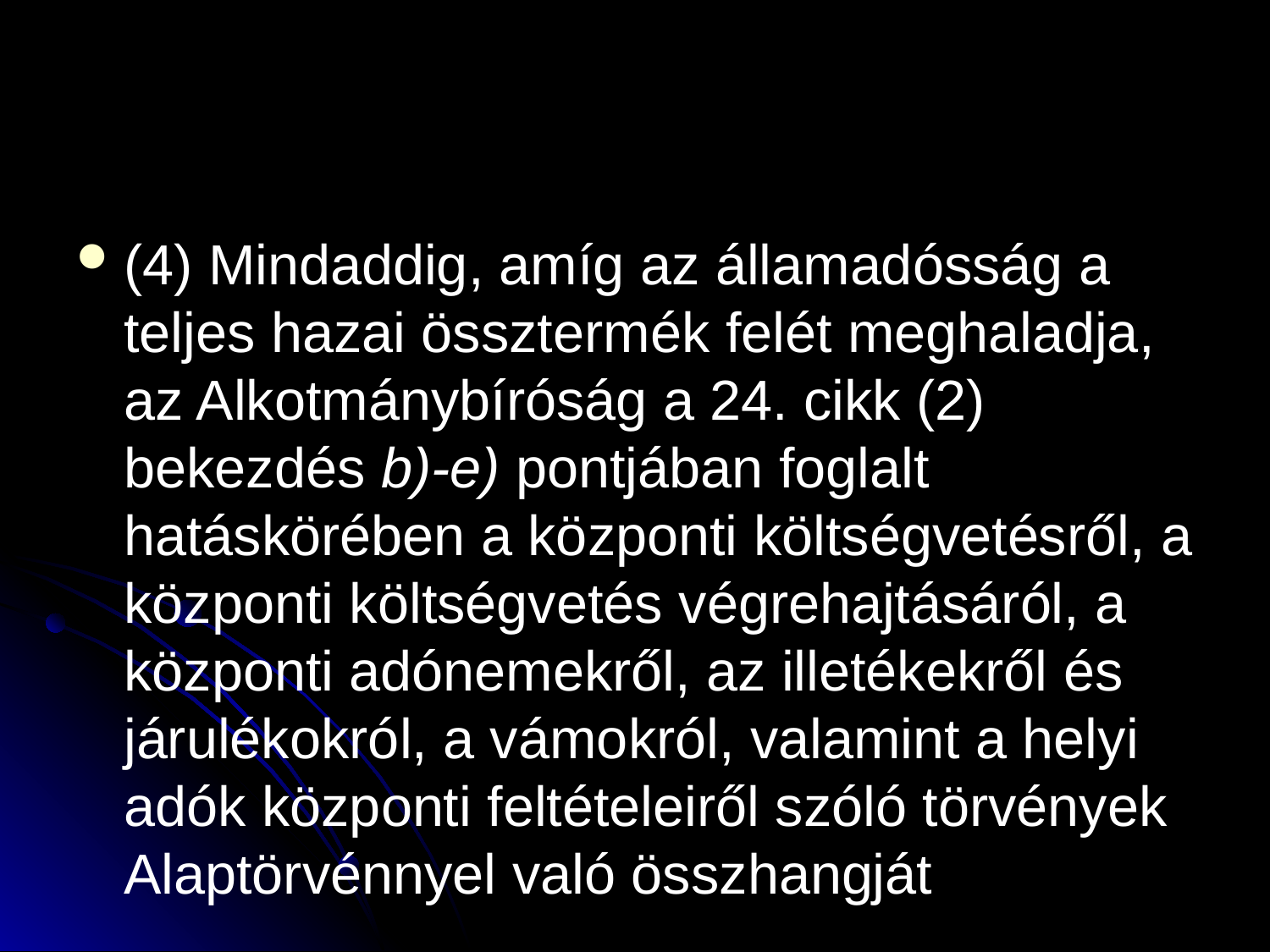

#
(4) Mindaddig, amíg az államadósság a teljes hazai össztermék felét meghaladja, az Alkotmánybíróság a 24. cikk (2) bekezdés b)-e) pontjában foglalt hatáskörében a központi költségvetésről, a központi költségvetés végrehajtásáról, a központi adónemekről, az illetékekről és járulékokról, a vámokról, valamint a helyi adók központi feltételeiről szóló törvények Alaptörvénnyel való összhangját